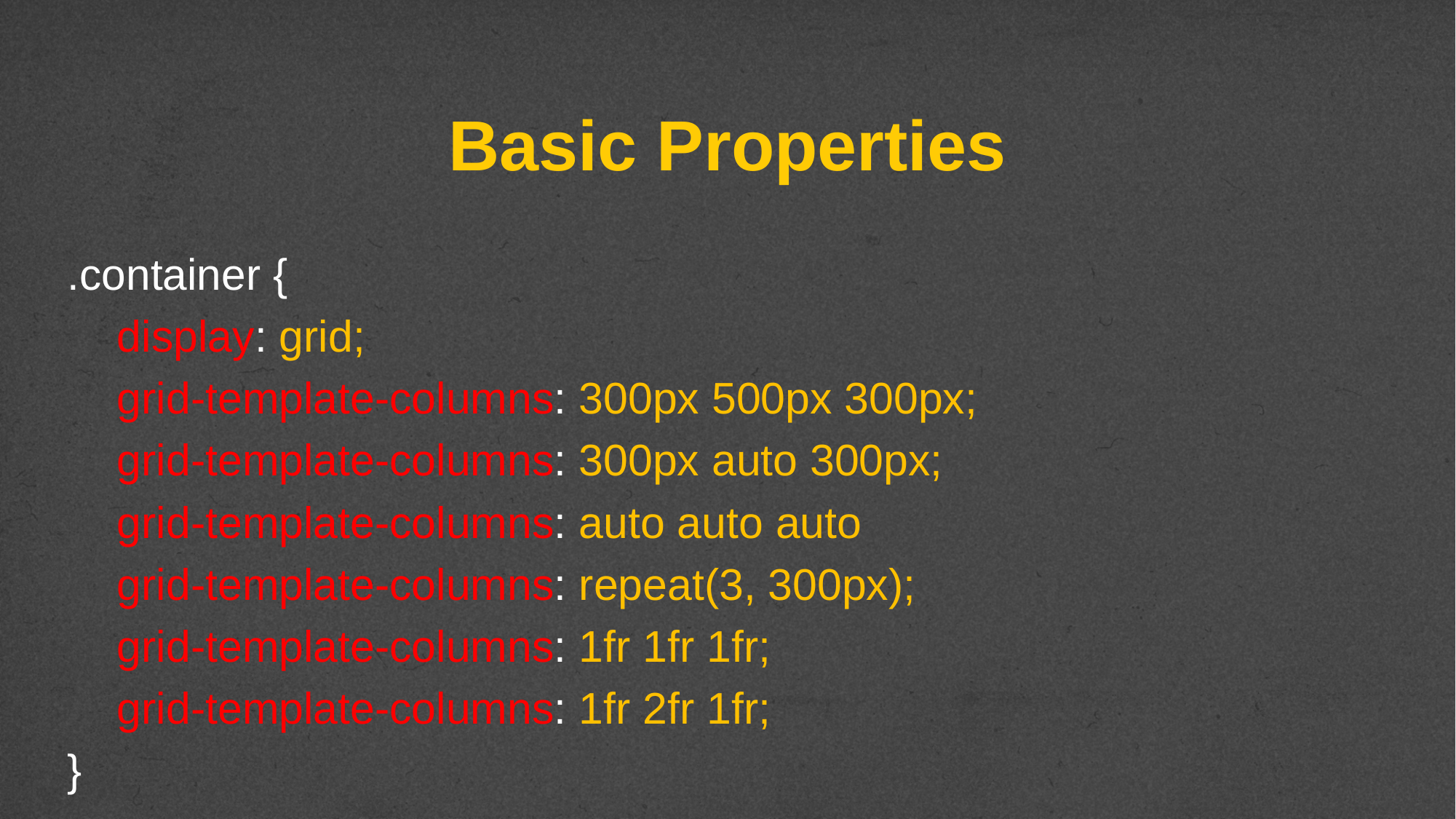

# Basic Properties
.container {
    display: grid;
    grid-template-columns: 300px 500px 300px;
    grid-template-columns: 300px auto 300px;
    grid-template-columns: auto auto auto
    grid-template-columns: repeat(3, 300px);
    grid-template-columns: 1fr 1fr 1fr;
    grid-template-columns: 1fr 2fr 1fr;
}